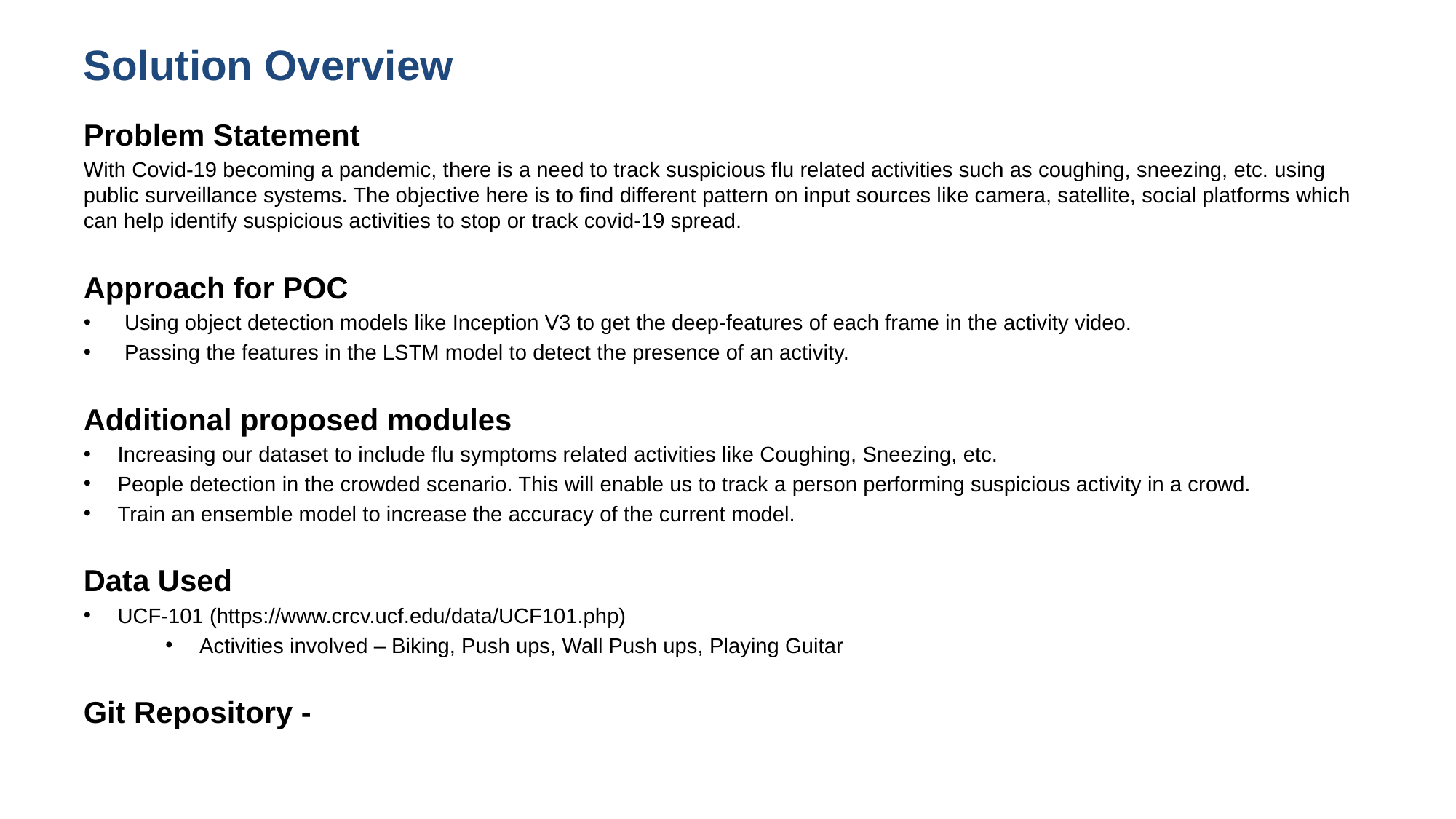

# Solution Overview
Problem Statement
With Covid-19 becoming a pandemic, there is a need to track suspicious flu related activities such as coughing, sneezing, etc. using public surveillance systems. The objective here is to find different pattern on input sources like camera, satellite, social platforms which can help identify suspicious activities to stop or track covid-19 spread.

Approach for POC
Using object detection models like Inception V3 to get the deep-features of each frame in the activity video.
Passing the features in the LSTM model to detect the presence of an activity.

Additional proposed modules
Increasing our dataset to include flu symptoms related activities like Coughing, Sneezing, etc.
People detection in the crowded scenario. This will enable us to track a person performing suspicious activity in a crowd.
Train an ensemble model to increase the accuracy of the current model.

Data Used
UCF-101 (https://www.crcv.ucf.edu/data/UCF101.php)
Activities involved – Biking, Push ups, Wall Push ups, Playing Guitar

Git Repository -